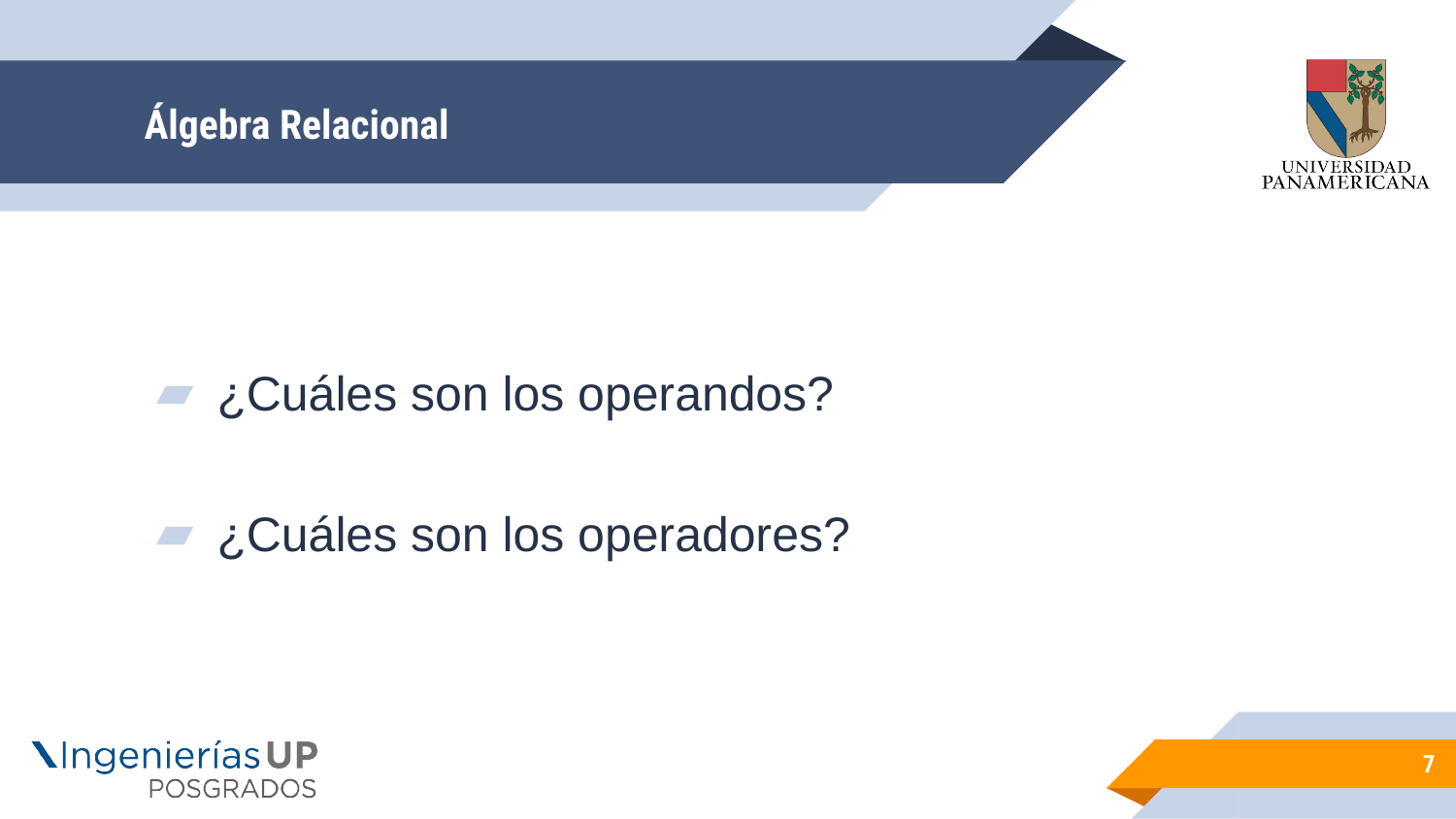

# Álgebra Relacional
¿Cuáles son los operandos?

¿Cuáles son los operadores?
7